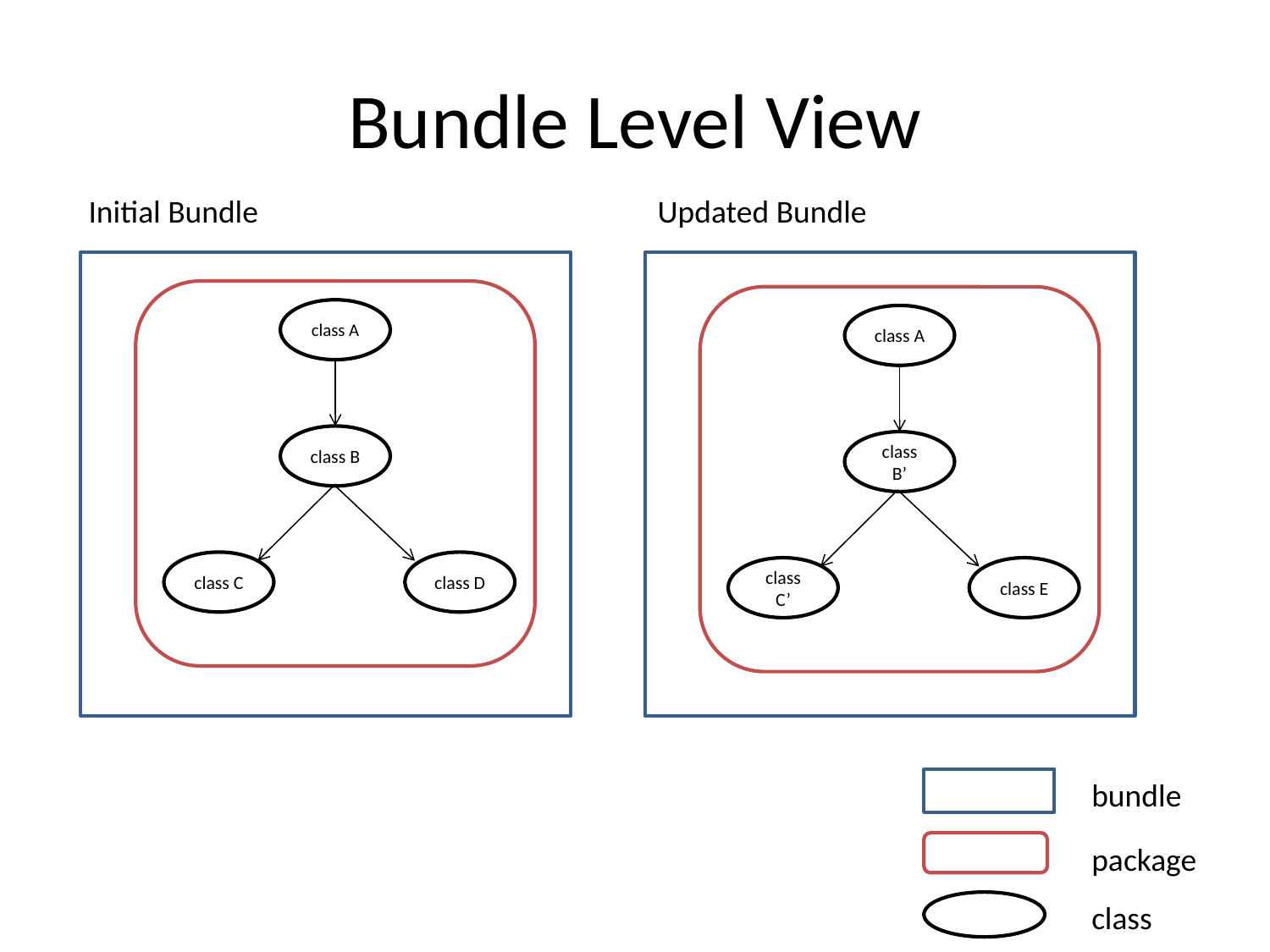

# Bundle Level View
Initial Bundle
Updated Bundle

class A
class A
class B
class B’
class C
class D
class C’
class E

bundle

package

class